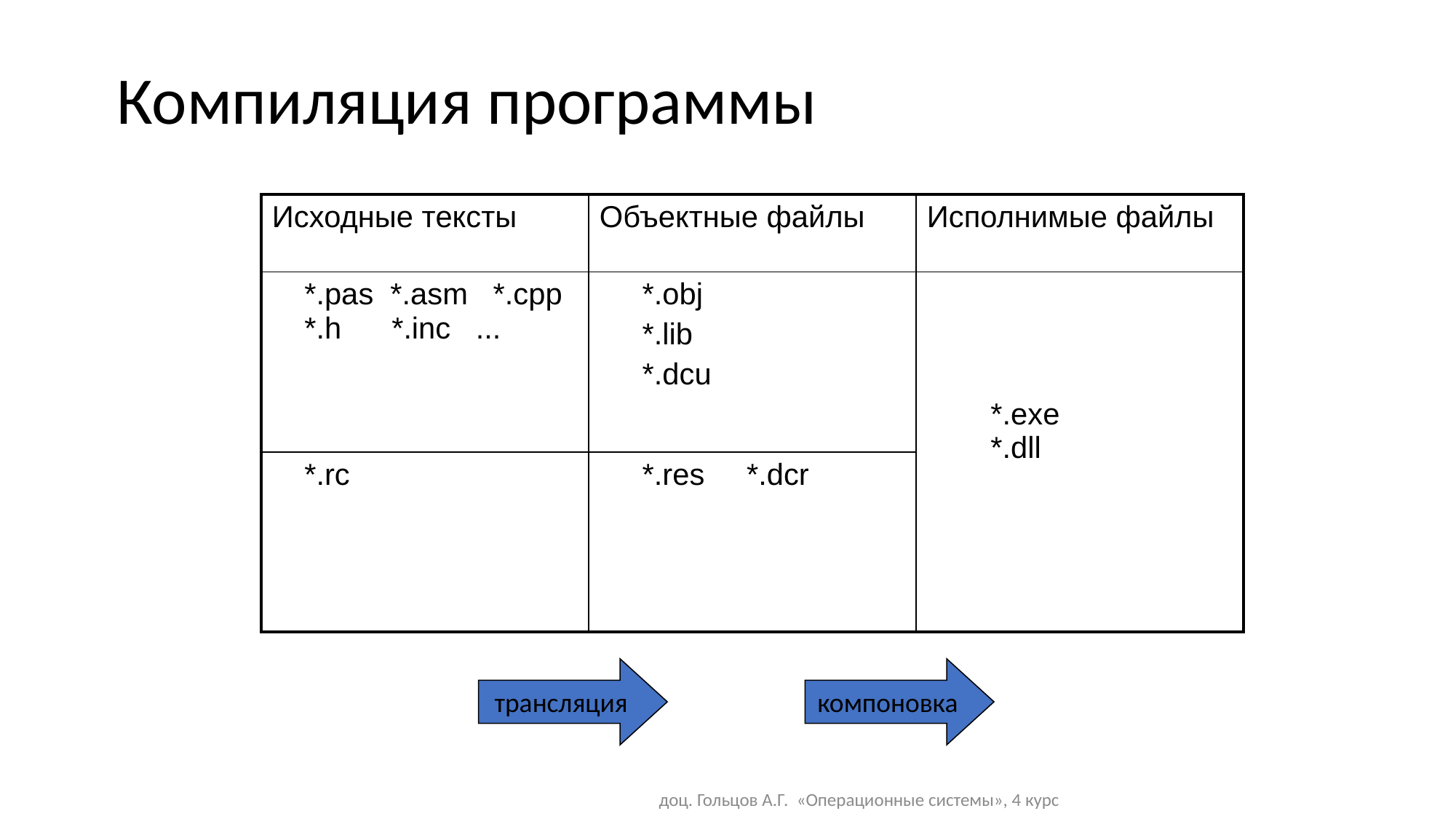

# Компиляция программы
| Исходные тексты | Объектные файлы | Исполнимые файлы |
| --- | --- | --- |
| \*.pas \*.asm \*.cpp \*.h \*.inc ... | \*.obj \*.lib \*.dcu | \*.exe \*.dll |
| \*.rc | \*.res \*.dcr |  |
трансляция
компоновка
доц. Гольцов А.Г.  «Операционные системы», 4 курс